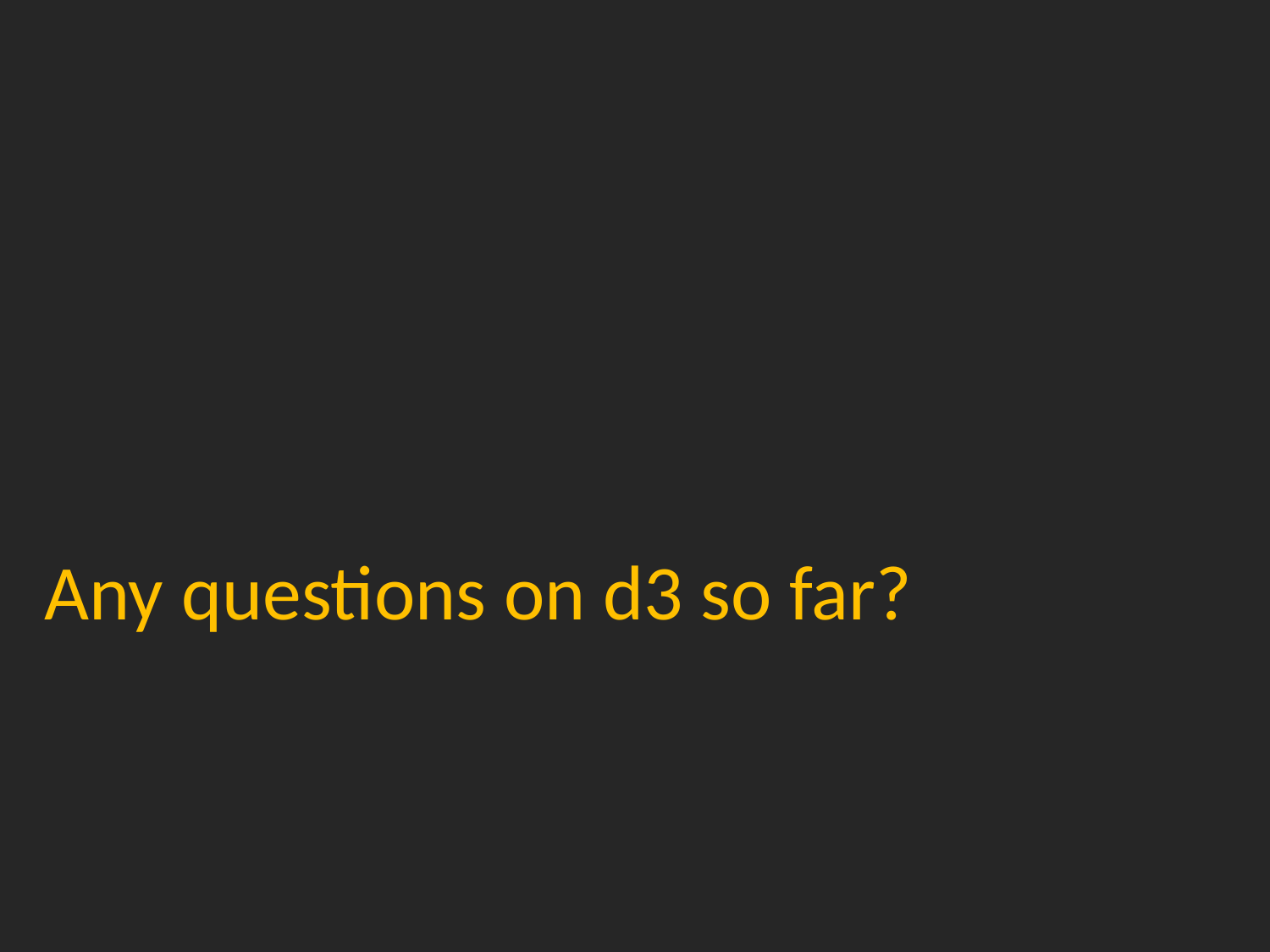

# Any questions on d3 so far?